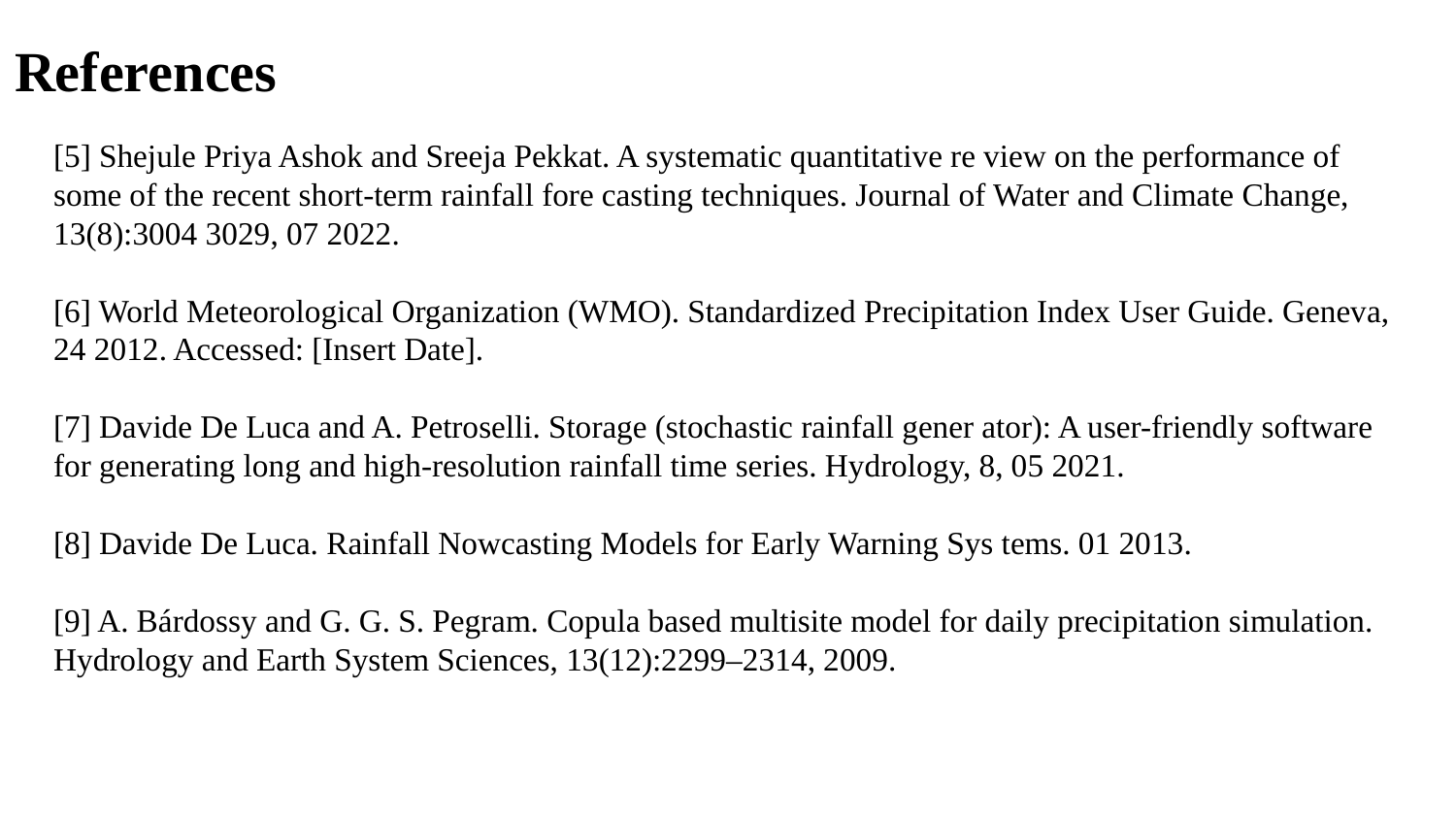

References
[5] Shejule Priya Ashok and Sreeja Pekkat. A systematic quantitative re view on the performance of some of the recent short-term rainfall fore casting techniques. Journal of Water and Climate Change, 13(8):3004 3029, 07 2022.

[6] World Meteorological Organization (WMO). Standardized Precipitation Index User Guide. Geneva, 24 2012. Accessed: [Insert Date].

[7] Davide De Luca and A. Petroselli. Storage (stochastic rainfall gener ator): A user-friendly software for generating long and high-resolution rainfall time series. Hydrology, 8, 05 2021.

[8] Davide De Luca. Rainfall Nowcasting Models for Early Warning Sys tems. 01 2013.

[9] A. Bárdossy and G. G. S. Pegram. Copula based multisite model for daily precipitation simulation. Hydrology and Earth System Sciences, 13(12):2299–2314, 2009.
26